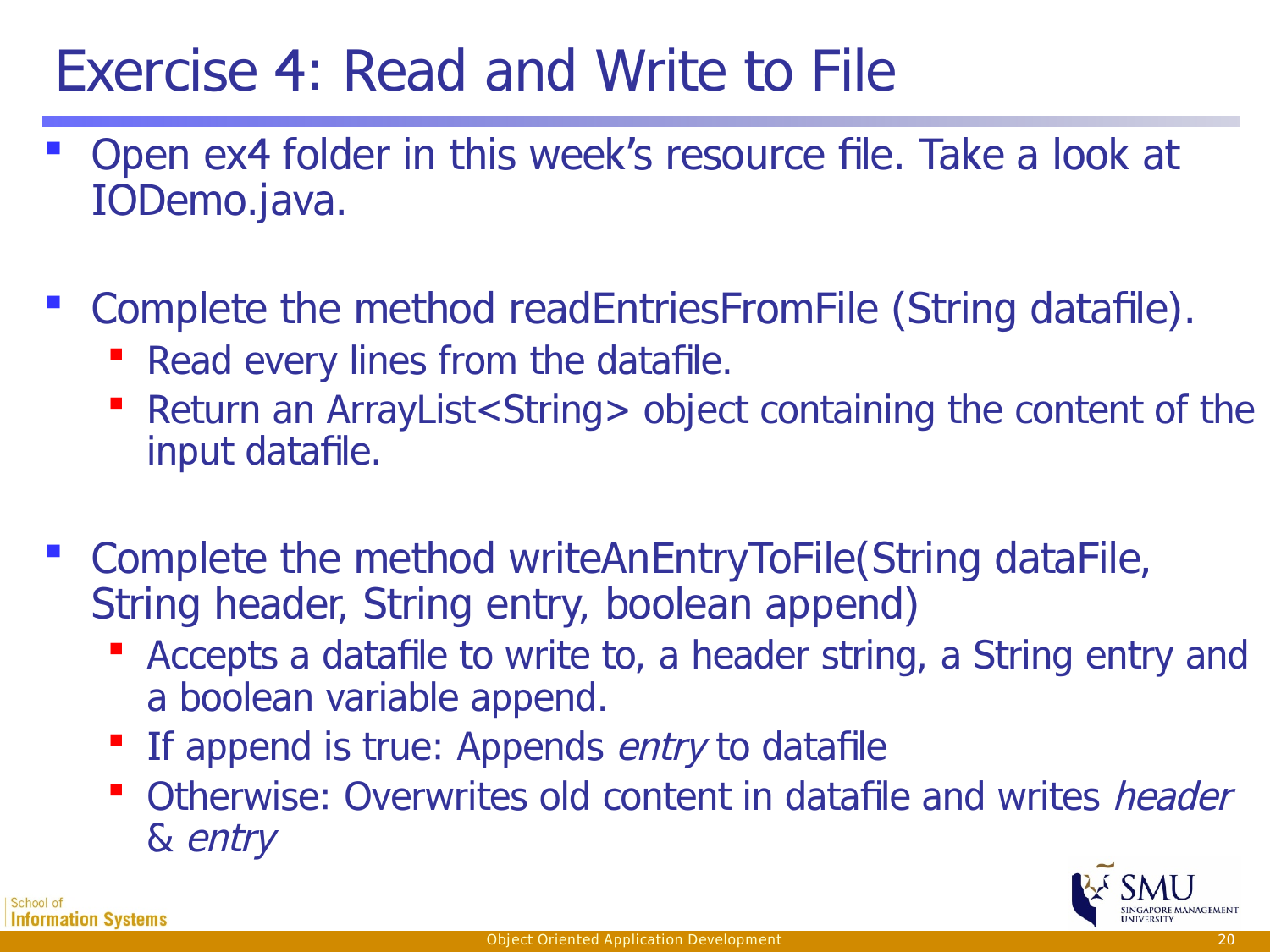

# Exercise 4: Read and Write to File
Open ex4 folder in this week’s resource file. Take a look at IODemo.java.

Complete the method readEntriesFromFile (String datafile).
Read every lines from the datafile.
Return an ArrayList<String> object containing the content of the input datafile.

Complete the method writeAnEntryToFile(String dataFile, String header, String entry, boolean append)
Accepts a datafile to write to, a header string, a String entry and a boolean variable append.
If append is true: Appends entry to datafile
Otherwise: Overwrites old content in datafile and writes header & entry

                        20
Object Oriented Application Development